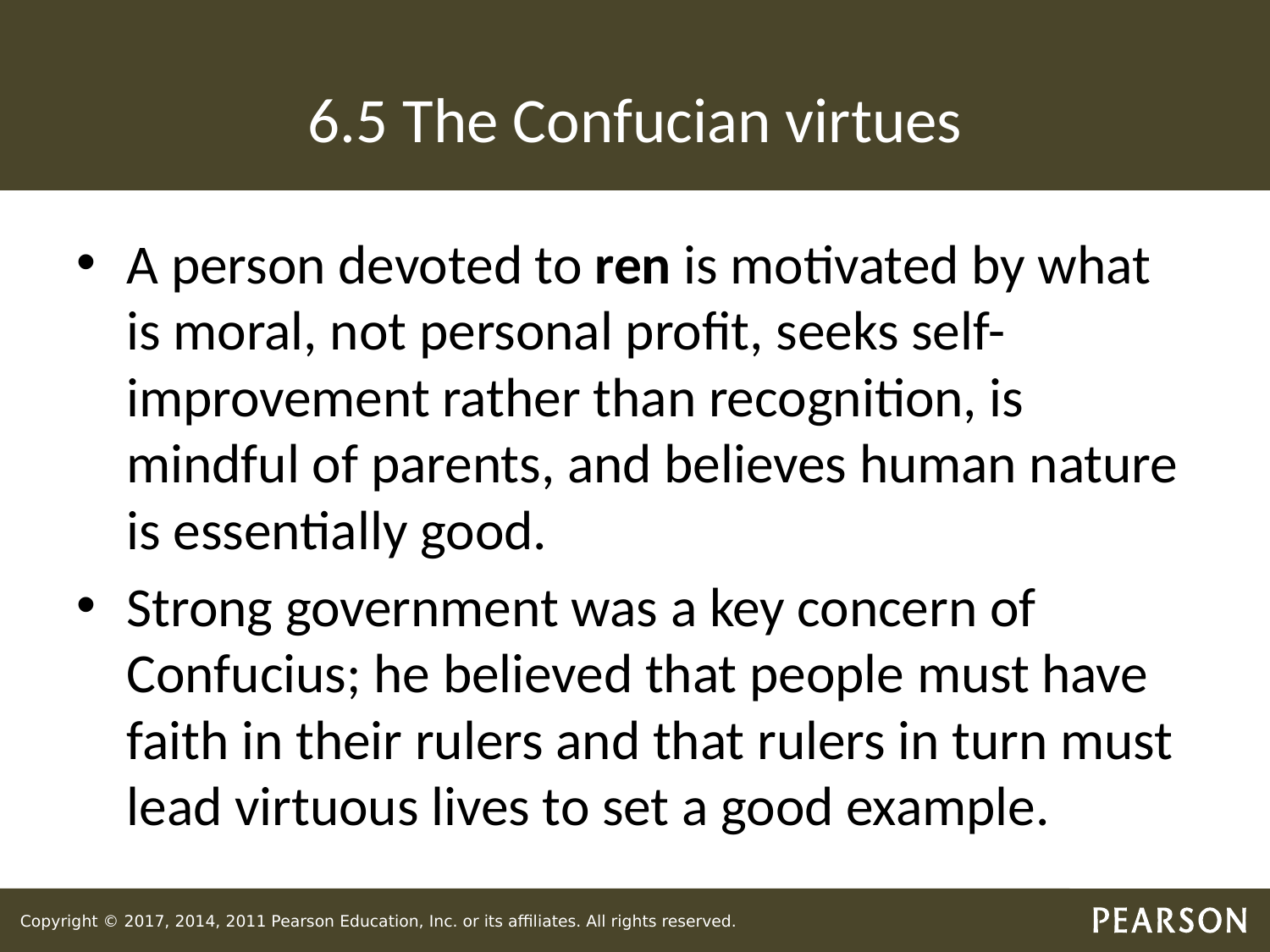

# 6.5 The Confucian virtues
A person devoted to ren is motivated by what is moral, not personal profit, seeks self-improvement rather than recognition, is mindful of parents, and believes human nature is essentially good.
Strong government was a key concern of Confucius; he believed that people must have faith in their rulers and that rulers in turn must lead virtuous lives to set a good example.